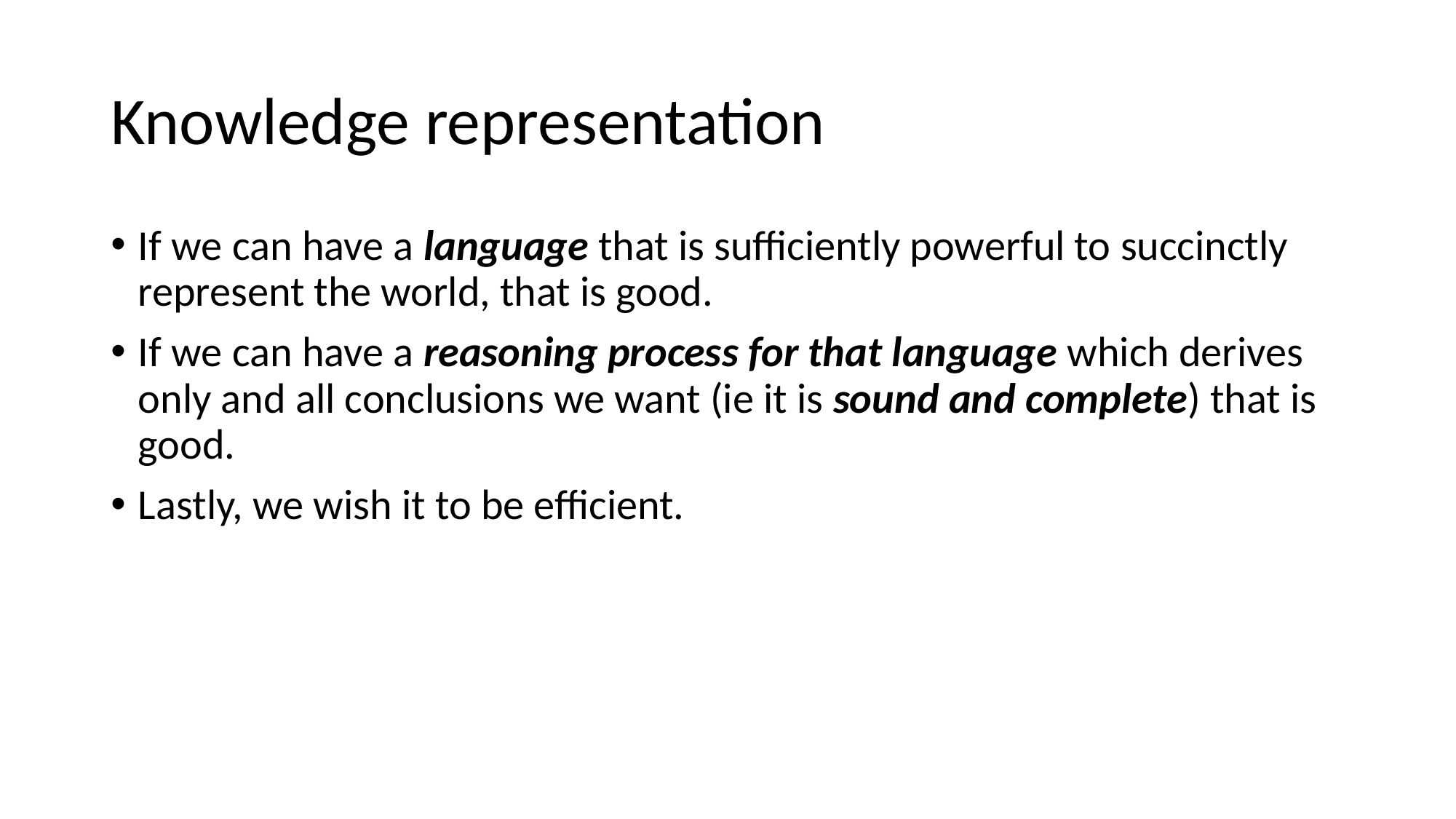

# Knowledge representation
If we can have a language that is sufficiently powerful to succinctly represent the world, that is good.
If we can have a reasoning process for that language which derives only and all conclusions we want (ie it is sound and complete) that is good.
Lastly, we wish it to be efficient.